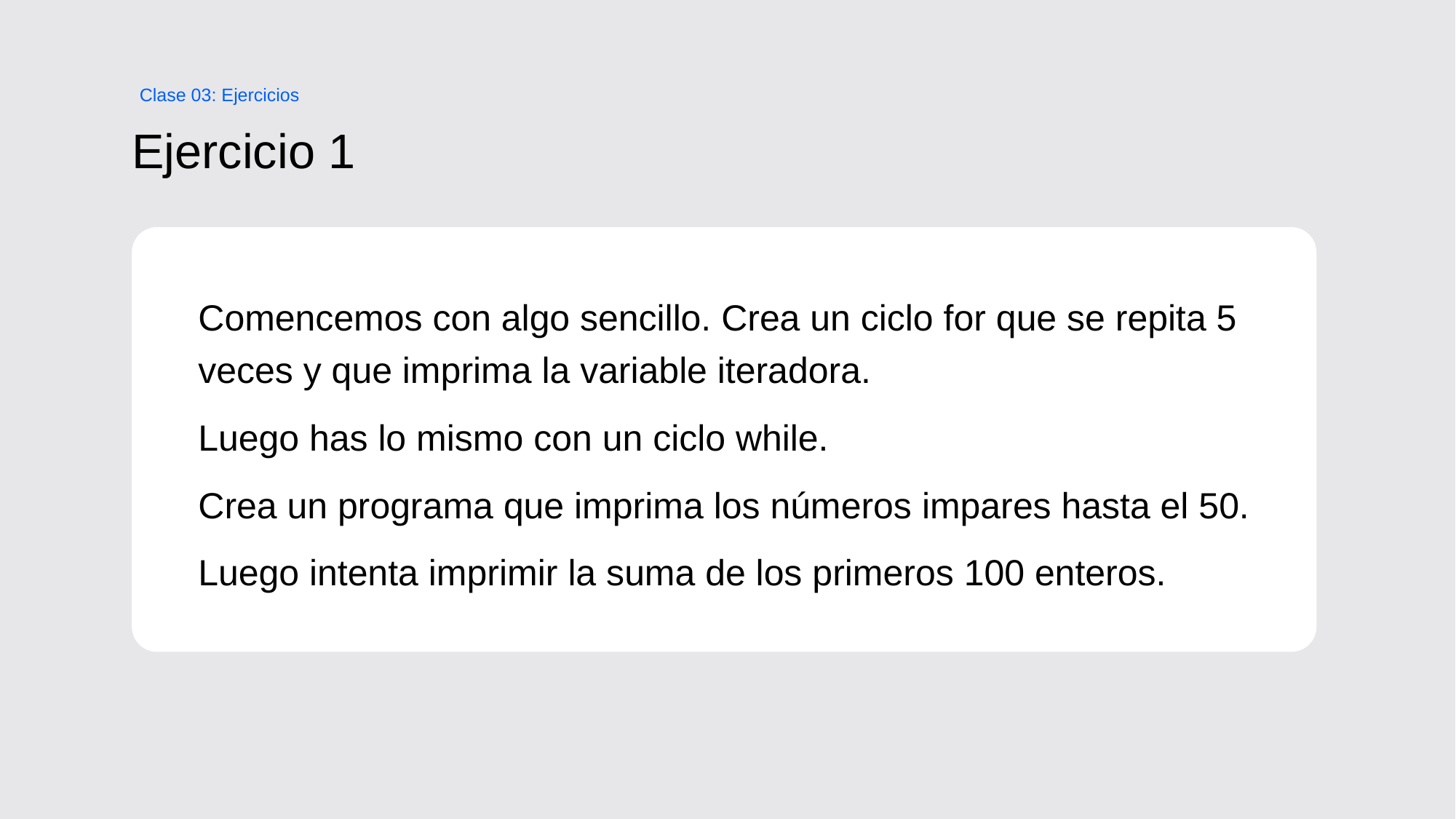

Clase 03: Ejercicios
# Ejercicio 1
Comencemos con algo sencillo. Crea un ciclo for que se repita 5 veces y que imprima la variable iteradora.
Luego has lo mismo con un ciclo while.
Crea un programa que imprima los números impares hasta el 50.
Luego intenta imprimir la suma de los primeros 100 enteros.